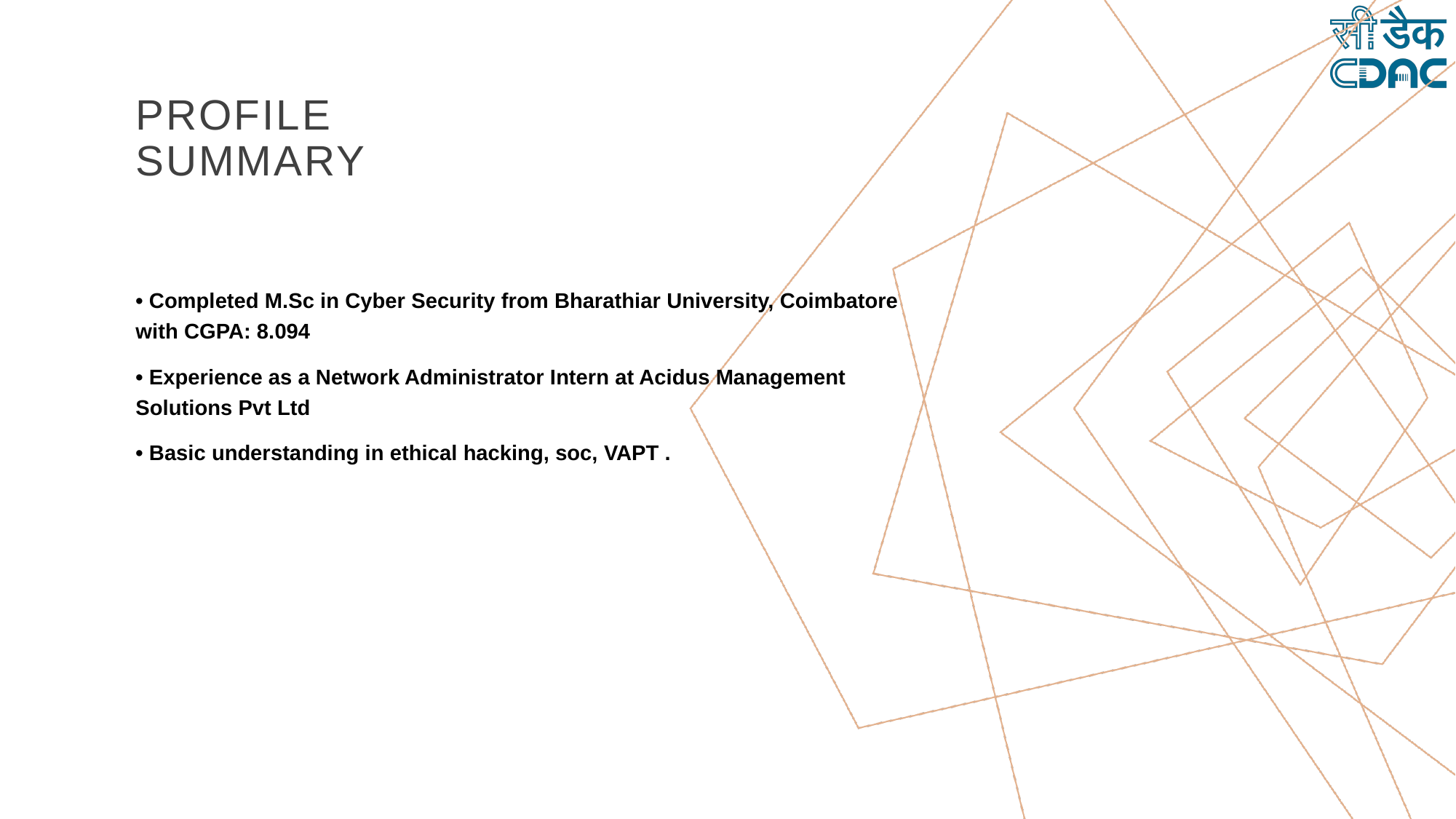

# Profile Summary
• Completed M.Sc in Cyber Security from Bharathiar University, Coimbatore with CGPA: 8.094
• Experience as a Network Administrator Intern at Acidus Management Solutions Pvt Ltd
• Basic understanding in ethical hacking, soc, VAPT .